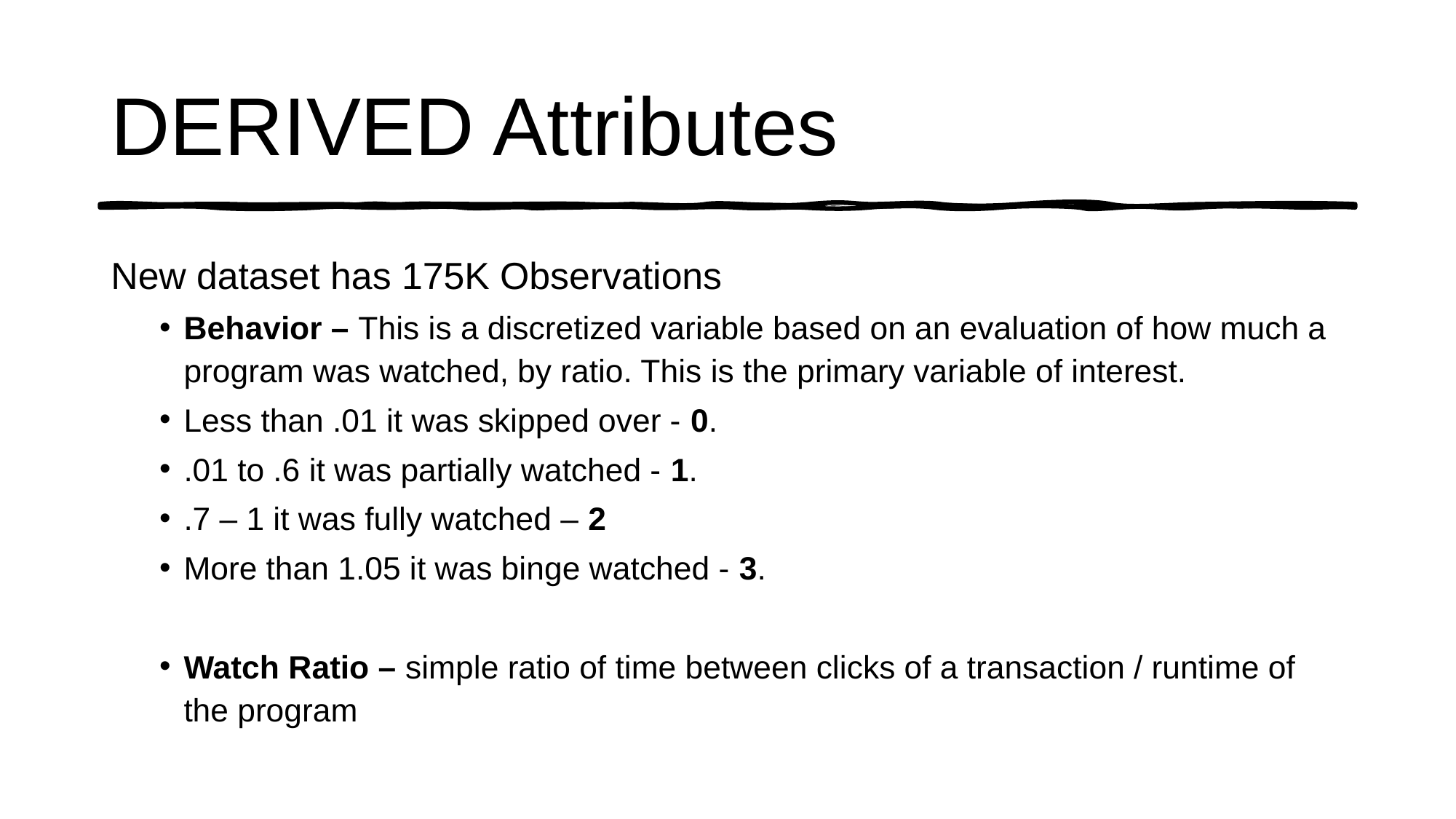

# DERIVED Attributes
New dataset has 175K Observations
Behavior – This is a discretized variable based on an evaluation of how much a program was watched, by ratio. This is the primary variable of interest.
Less than .01 it was skipped over - 0.
.01 to .6 it was partially watched - 1.
.7 – 1 it was fully watched – 2
More than 1.05 it was binge watched - 3.

Watch Ratio – simple ratio of time between clicks of a transaction / runtime of the program